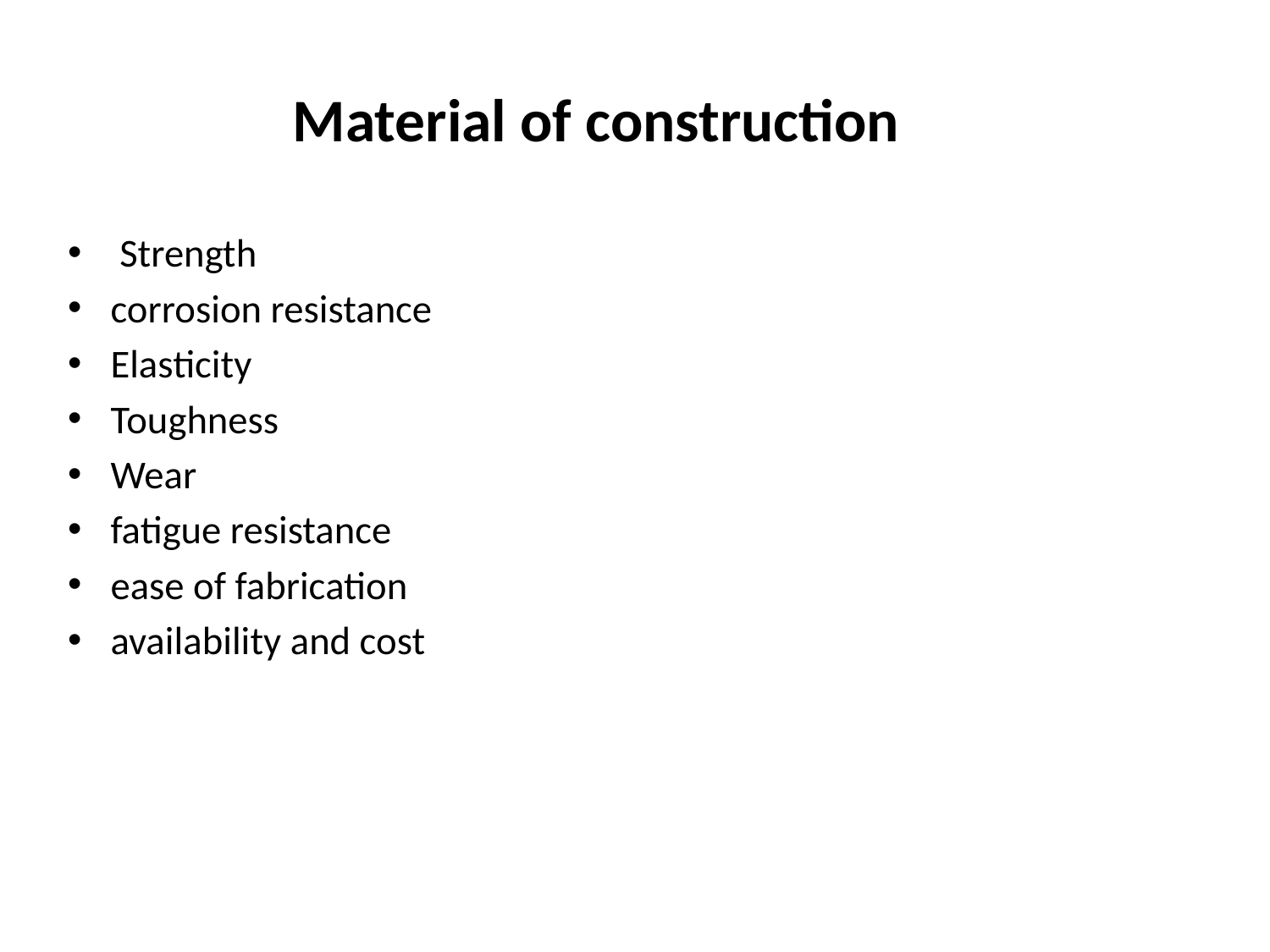

# Material of construction

 Strength
corrosion resistance
Elasticity
Toughness
Wear
fatigue resistance
ease of fabrication
availability and cost